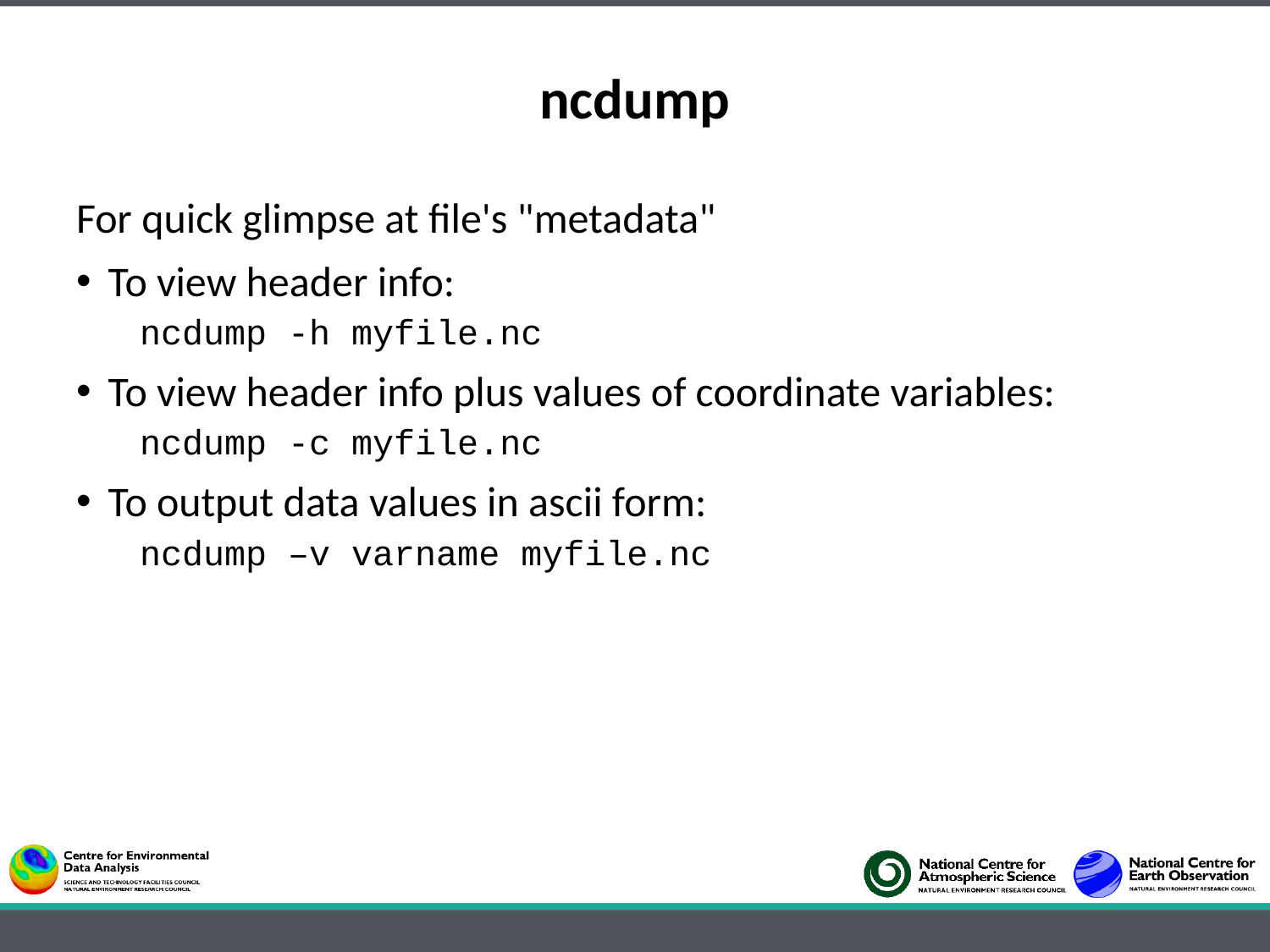

# ncdump
For quick glimpse at file's "metadata"
To view header info:
ncdump -h myfile.nc
To view header info plus values of coordinate variables:
ncdump -c myfile.nc
To output data values in ascii form:
ncdump –v varname myfile.nc